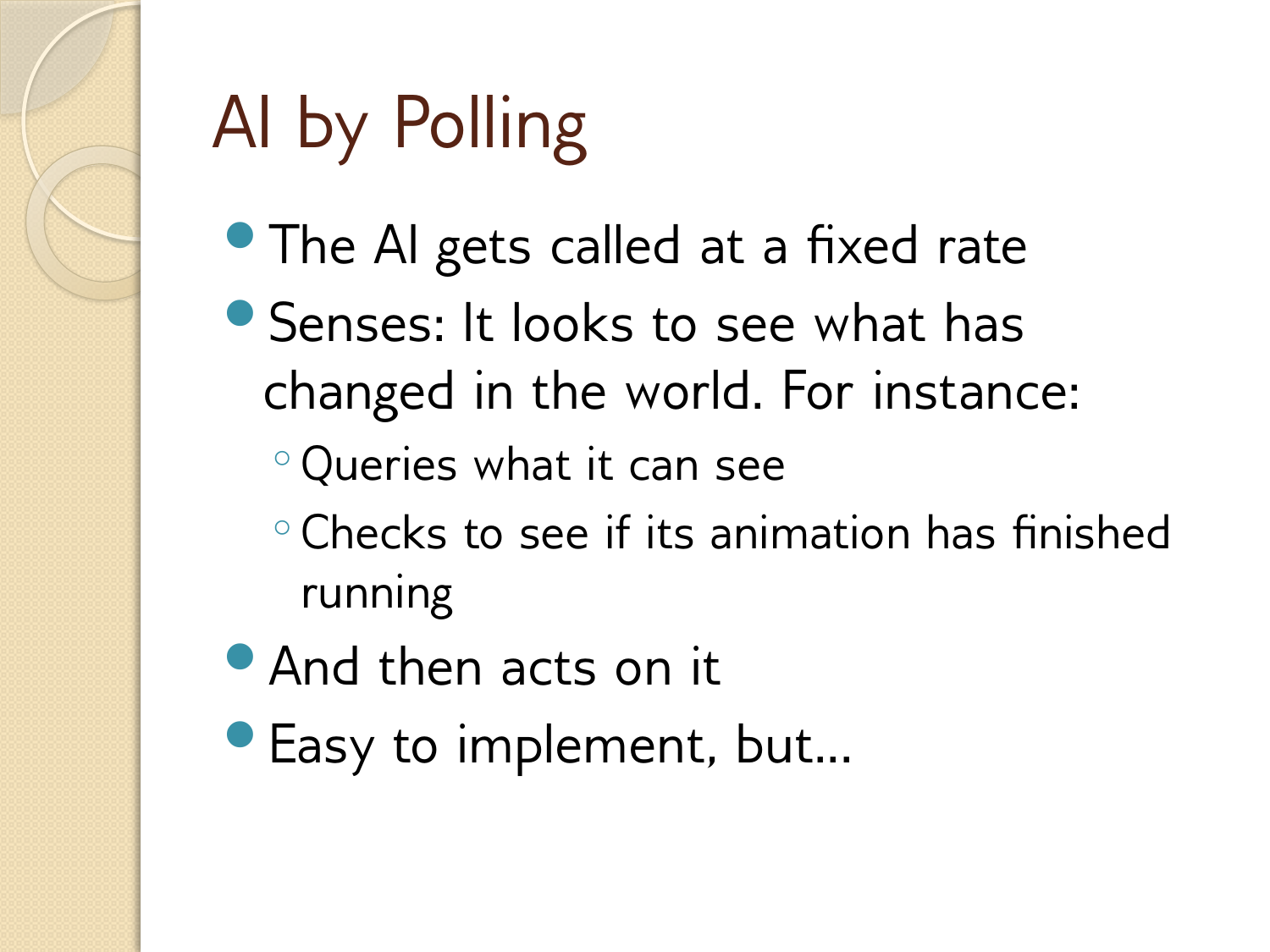

# AI by Polling
The AI gets called at a fixed rate
Senses: It looks to see what has changed in the world. For instance:
Queries what it can see
Checks to see if its animation has finished running
And then acts on it
Easy to implement, but...